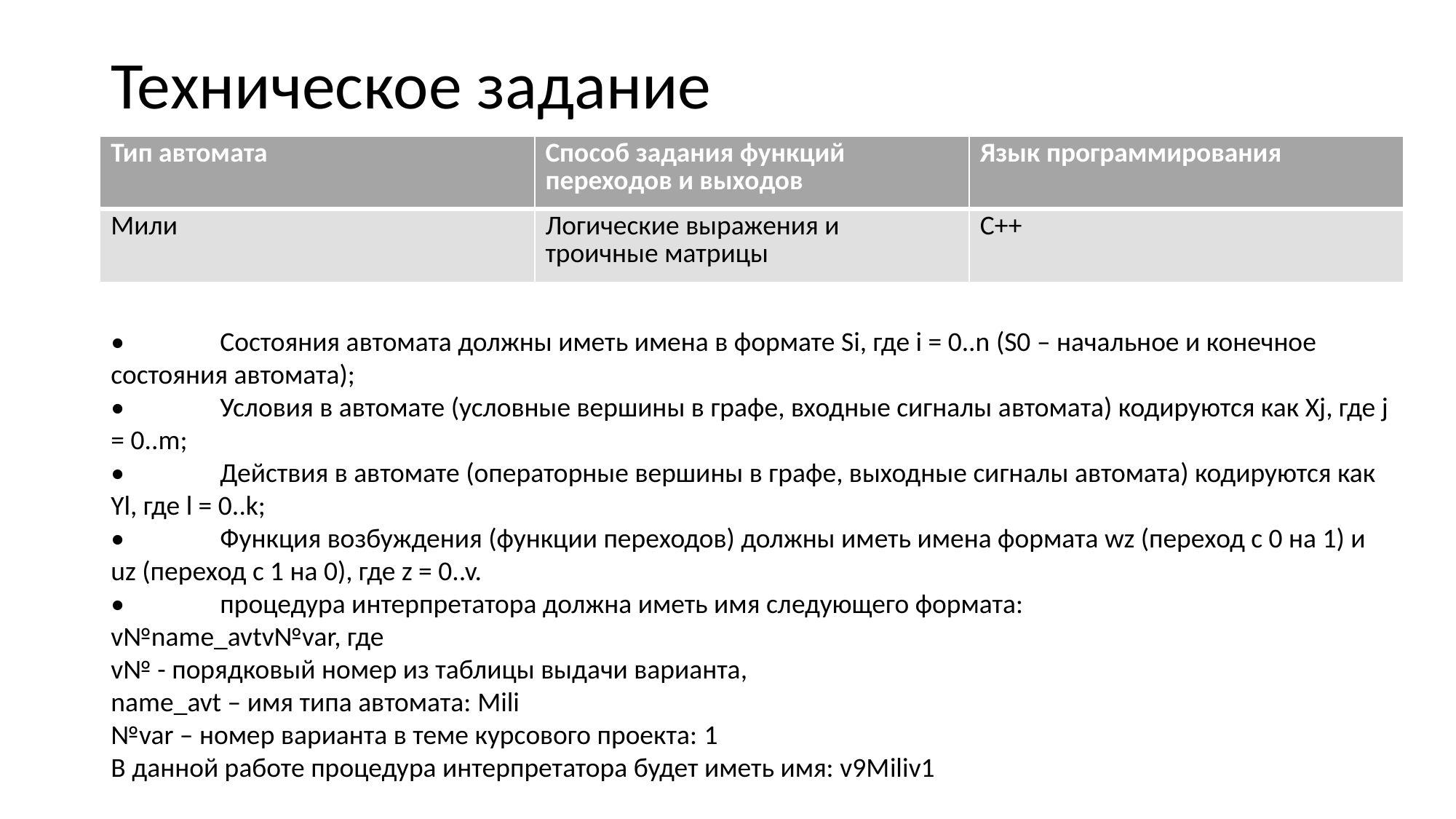

# Техническое задание
| Тип автомата | Способ задания функций переходов и выходов | Язык программирования |
| --- | --- | --- |
| Мили | Логические выражения и троичные матрицы | С++ |
•	Состояния автомата должны иметь имена в формате Si, где i = 0..n (S0 – начальное и конечное состояния автомата);
•	Условия в автомате (условные вершины в графе, входные сигналы автомата) кодируются как Xj, где j = 0..m;
•	Действия в автомате (операторные вершины в графе, выходные сигналы автомата) кодируются как Yl, где l = 0..k;
•	Функция возбуждения (функции переходов) должны иметь имена формата wz (переход с 0 на 1) и uz (переход с 1 на 0), где z = 0..v.
•	процедура интерпретатора должна иметь имя следующего формата:
v№name_avtv№var, где
v№ - порядковый номер из таблицы выдачи варианта,
name_avt – имя типа автомата: Mili
№var – номер варианта в теме курсового проекта: 1
В данной работе процедура интерпретатора будет иметь имя: v9Miliv1